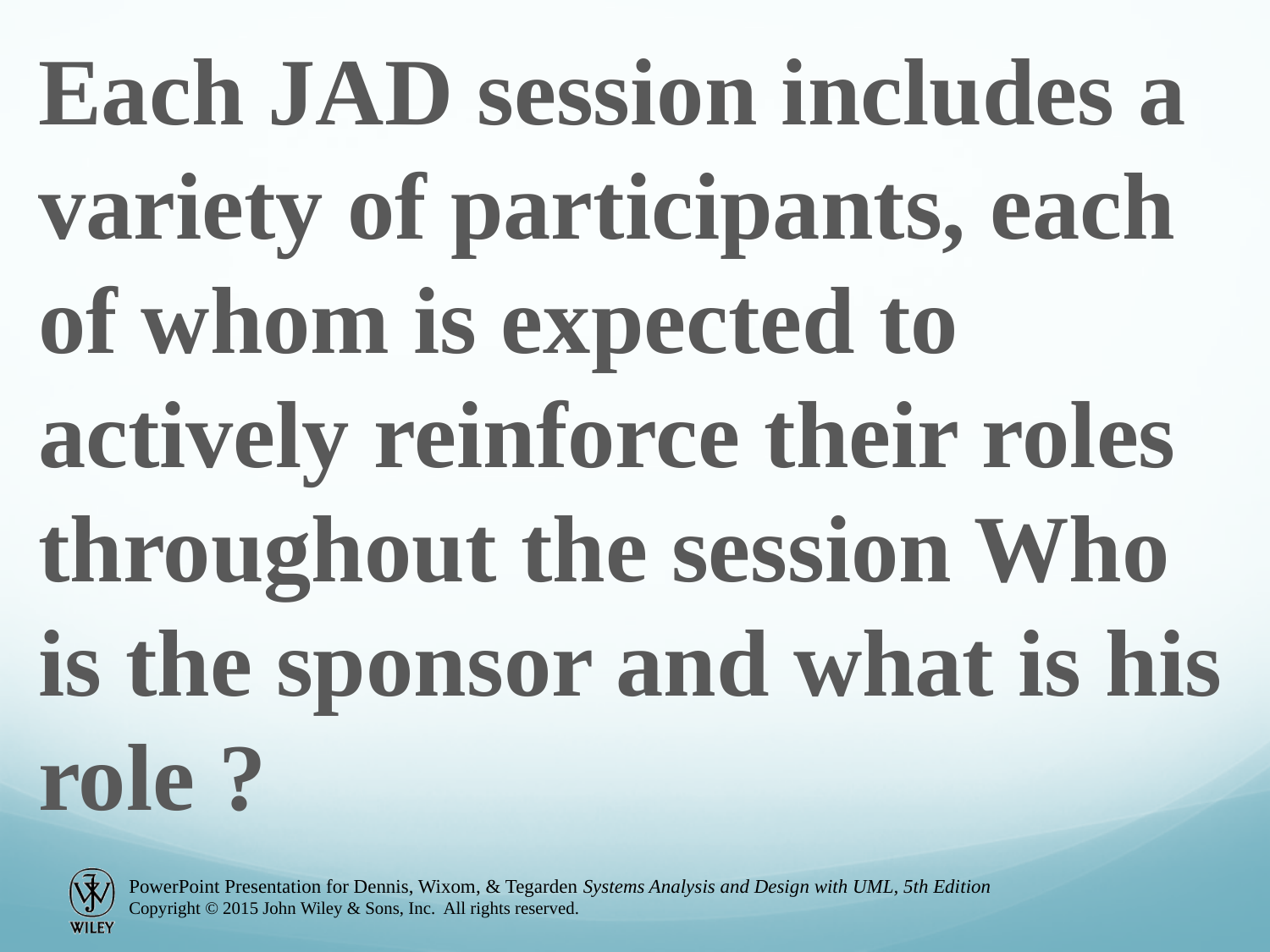

Each JAD session includes a variety of participants, each of whom is expected to actively reinforce their roles throughout the session Who is the sponsor and what is his role ?